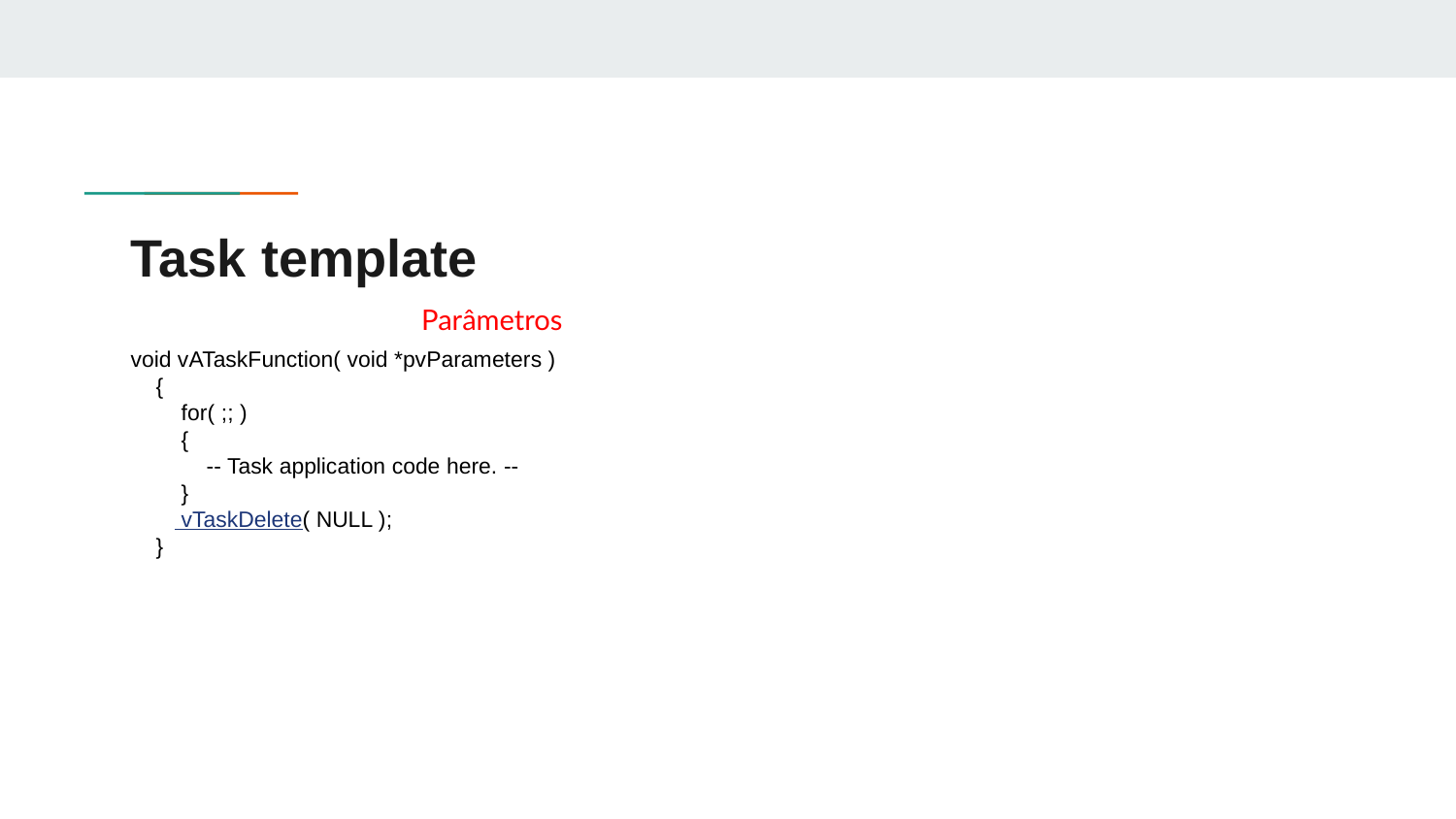

# Task template
Parâmetros
void vATaskFunction( void *pvParameters )
    {
        for( ;; )
        {
            -- Task application code here. --
        }
        vTaskDelete( NULL );
    }